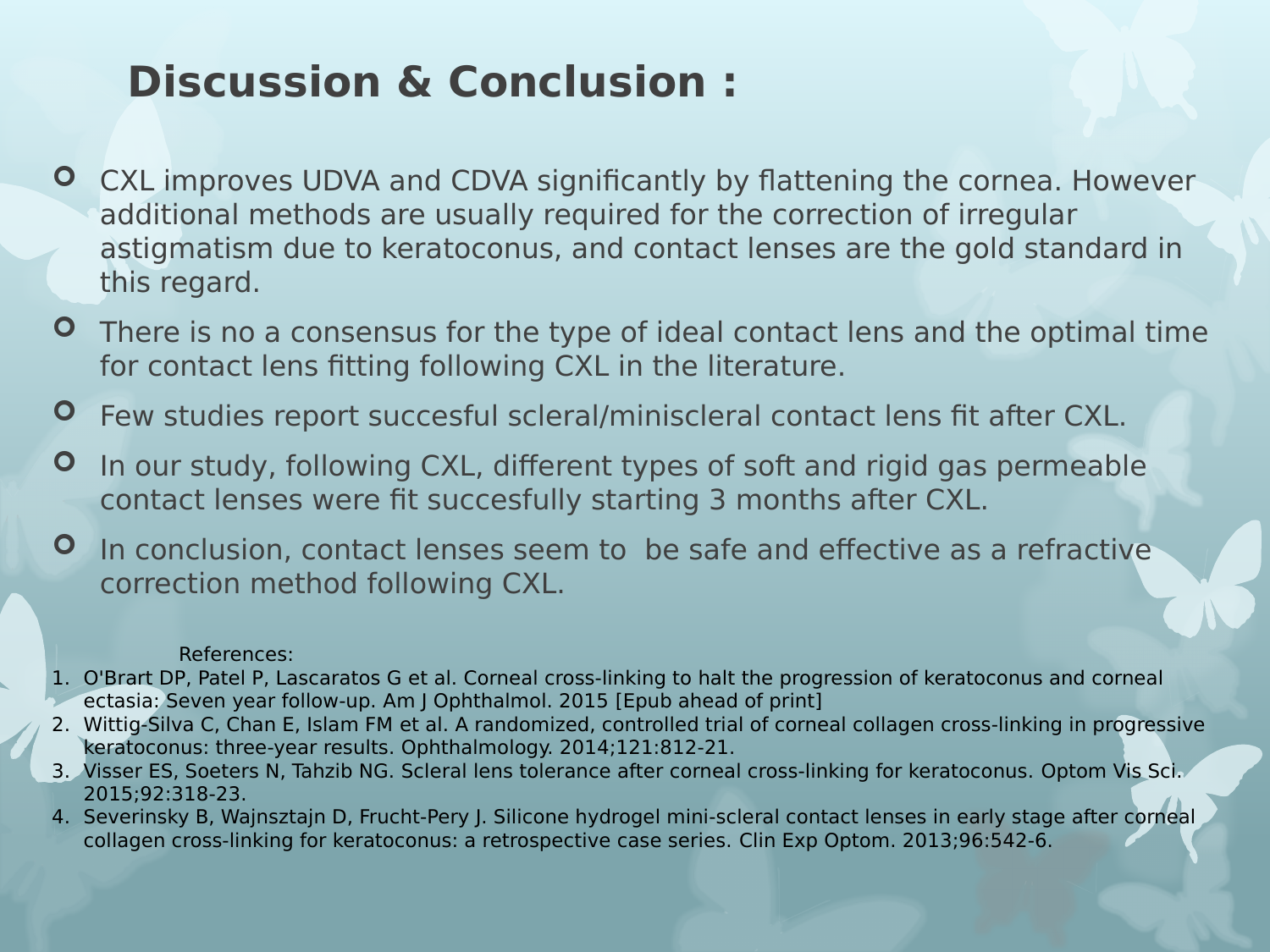

Discussion & Conclusion :
CXL improves UDVA and CDVA significantly by flattening the cornea. However additional methods are usually required for the correction of irregular astigmatism due to keratoconus, and contact lenses are the gold standard in this regard.
There is no a consensus for the type of ideal contact lens and the optimal time for contact lens fitting following CXL in the literature.
Few studies report succesful scleral/miniscleral contact lens fit after CXL.
In our study, following CXL, different types of soft and rigid gas permeable contact lenses were fit succesfully starting 3 months after CXL.
In conclusion, contact lenses seem to  be safe and effective as a refractive correction method following CXL.

	References:
O'Brart DP, Patel P, Lascaratos G et al. Corneal cross-linking to halt the progression of keratoconus and corneal ectasia: Seven year follow-up. Am J Ophthalmol. 2015 [Epub ahead of print]
Wittig-Silva C, Chan E, Islam FM et al. A randomized, controlled trial of corneal collagen cross-linking in progressive keratoconus: three-year results. Ophthalmology. 2014;121:812-21.
Visser ES, Soeters N, Tahzib NG. Scleral lens tolerance after corneal cross-linking for keratoconus. Optom Vis Sci. 2015;92:318-23.
Severinsky B, Wajnsztajn D, Frucht-Pery J. Silicone hydrogel mini-scleral contact lenses in early stage after corneal collagen cross-linking for keratoconus: a retrospective case series. Clin Exp Optom. 2013;96:542-6.